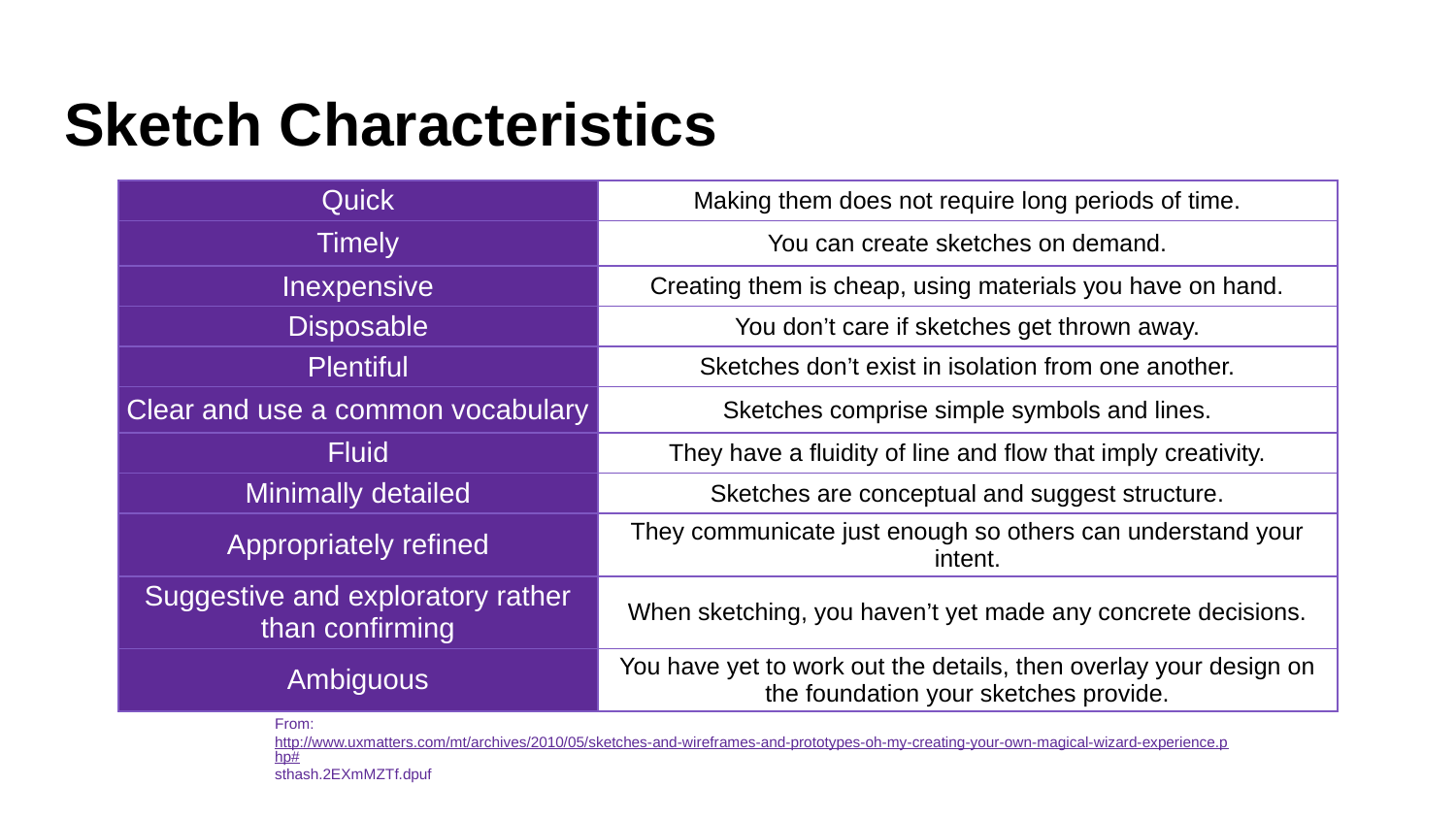

# Sketch Characteristics
| Quick | Making them does not require long periods of time. |
| --- | --- |
| Timely | You can create sketches on demand. |
| Inexpensive | Creating them is cheap, using materials you have on hand. |
| Disposable | You don’t care if sketches get thrown away. |
| Plentiful | Sketches don’t exist in isolation from one another. |
| Clear and use a common vocabulary | Sketches comprise simple symbols and lines. |
| Fluid | They have a fluidity of line and flow that imply creativity. |
| Minimally detailed | Sketches are conceptual and suggest structure. |
| Appropriately refined | They communicate just enough so others can understand your intent. |
| Suggestive and exploratory rather than confirming | When sketching, you haven’t yet made any concrete decisions. |
| Ambiguous | You have yet to work out the details, then overlay your design on the foundation your sketches provide. |
From: http://www.uxmatters.com/mt/archives/2010/05/sketches-and-wireframes-and-prototypes-oh-my-creating-your-own-magical-wizard-experience.php#sthash.2EXmMZTf.dpuf